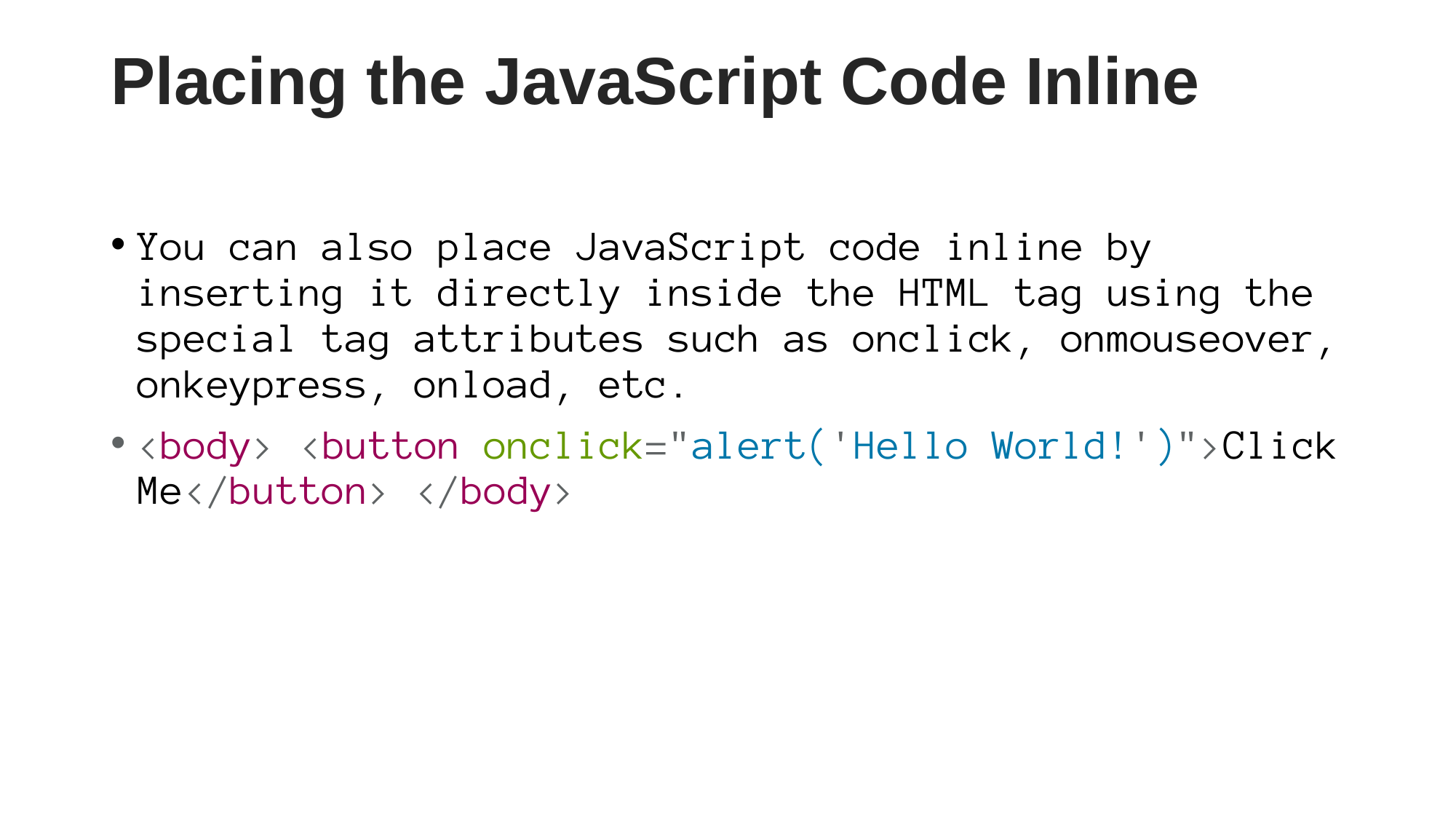

# Placing the JavaScript Code Inline
You can also place JavaScript code inline by inserting it directly inside the HTML tag using the special tag attributes such as onclick, onmouseover, onkeypress, onload, etc.
<body> <button onclick="alert('Hello World!')">Click Me</button> </body>